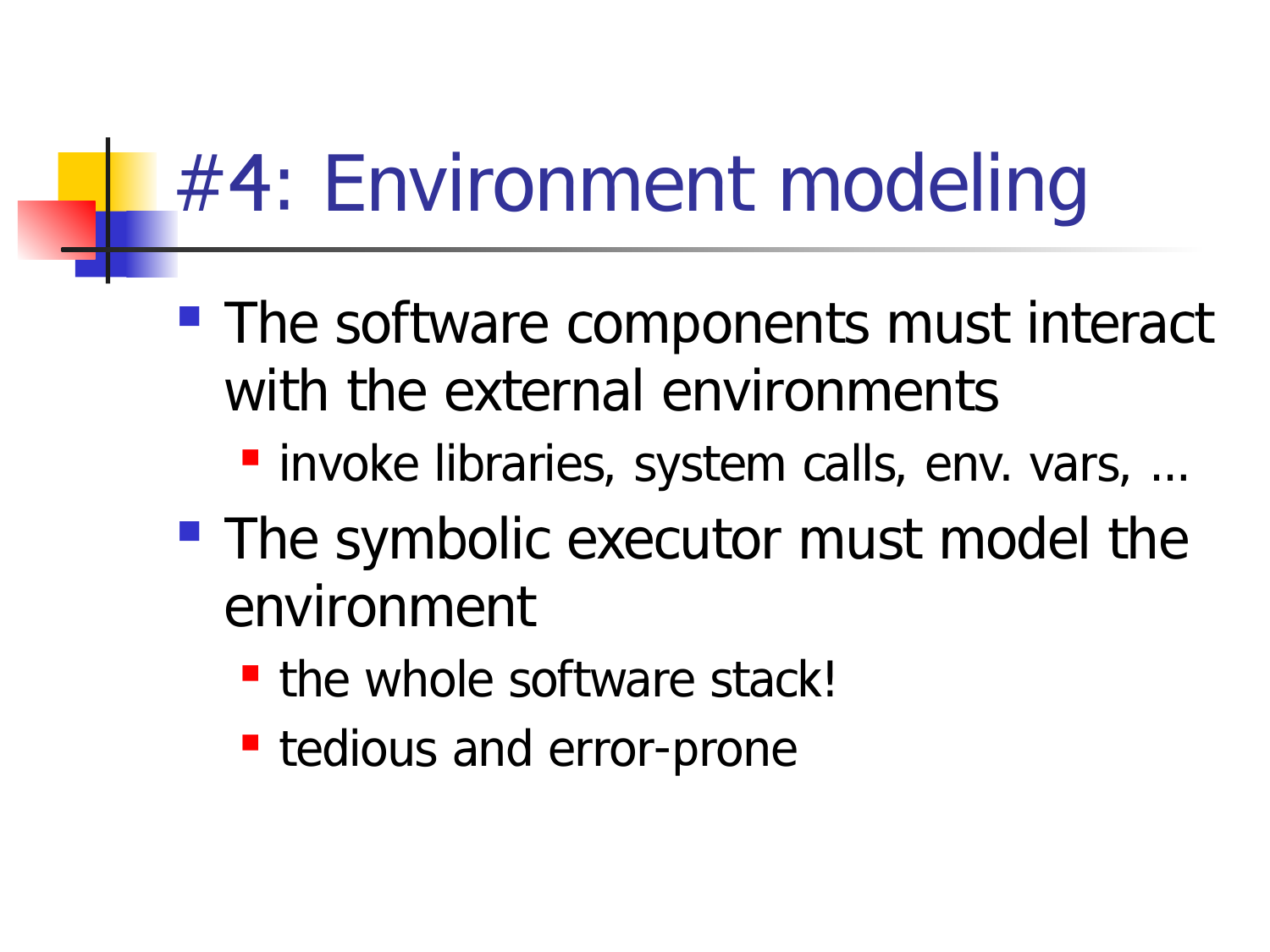

# #4: Environment modeling
The software components must interact with the external environments
invoke libraries, system calls, env. vars, …
The symbolic executor must model the environment
the whole software stack!
tedious and error-prone